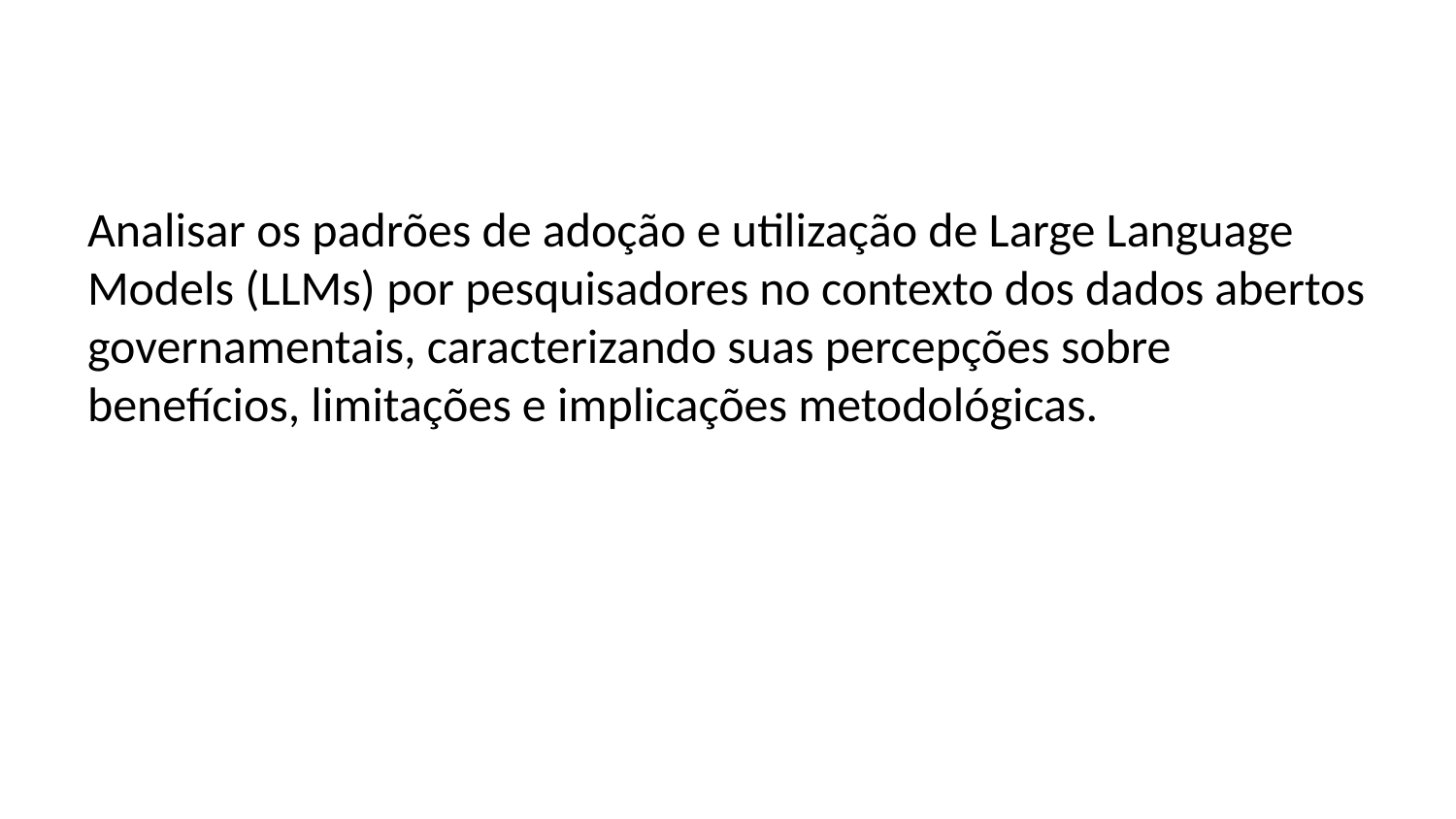

Analisar os padrões de adoção e utilização de Large Language Models (LLMs) por pesquisadores no contexto dos dados abertos governamentais, caracterizando suas percepções sobre benefícios, limitações e implicações metodológicas.